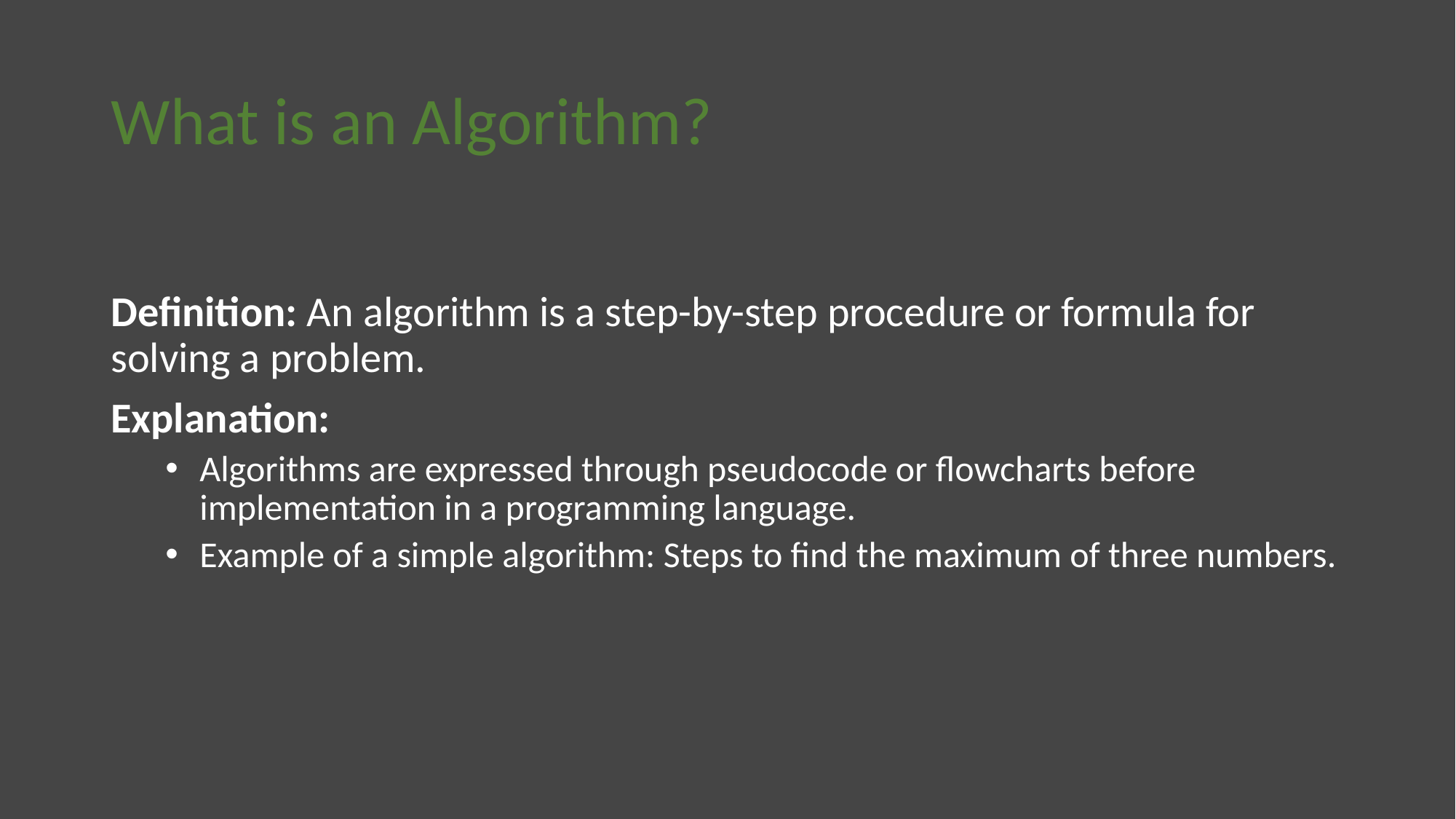

# What is an Algorithm?

Definition: An algorithm is a step-by-step procedure or formula for solving a problem.
Explanation:
Algorithms are expressed through pseudocode or flowcharts before implementation in a programming language.
Example of a simple algorithm: Steps to find the maximum of three numbers.